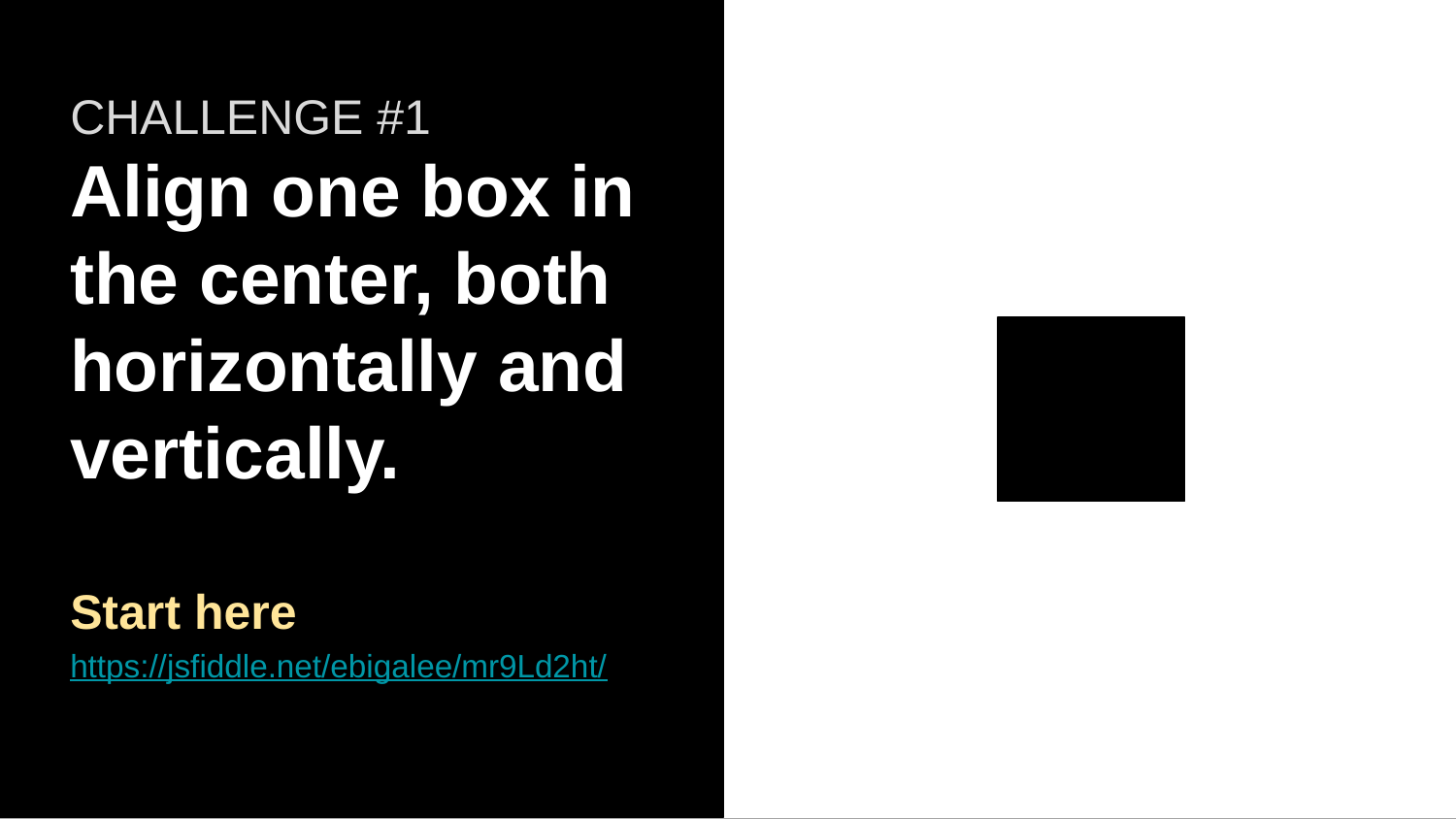

# CHALLENGE #1
Align one box in the center, both horizontally and vertically.

Start here
https://jsfiddle.net/ebigalee/mr9Ld2ht/